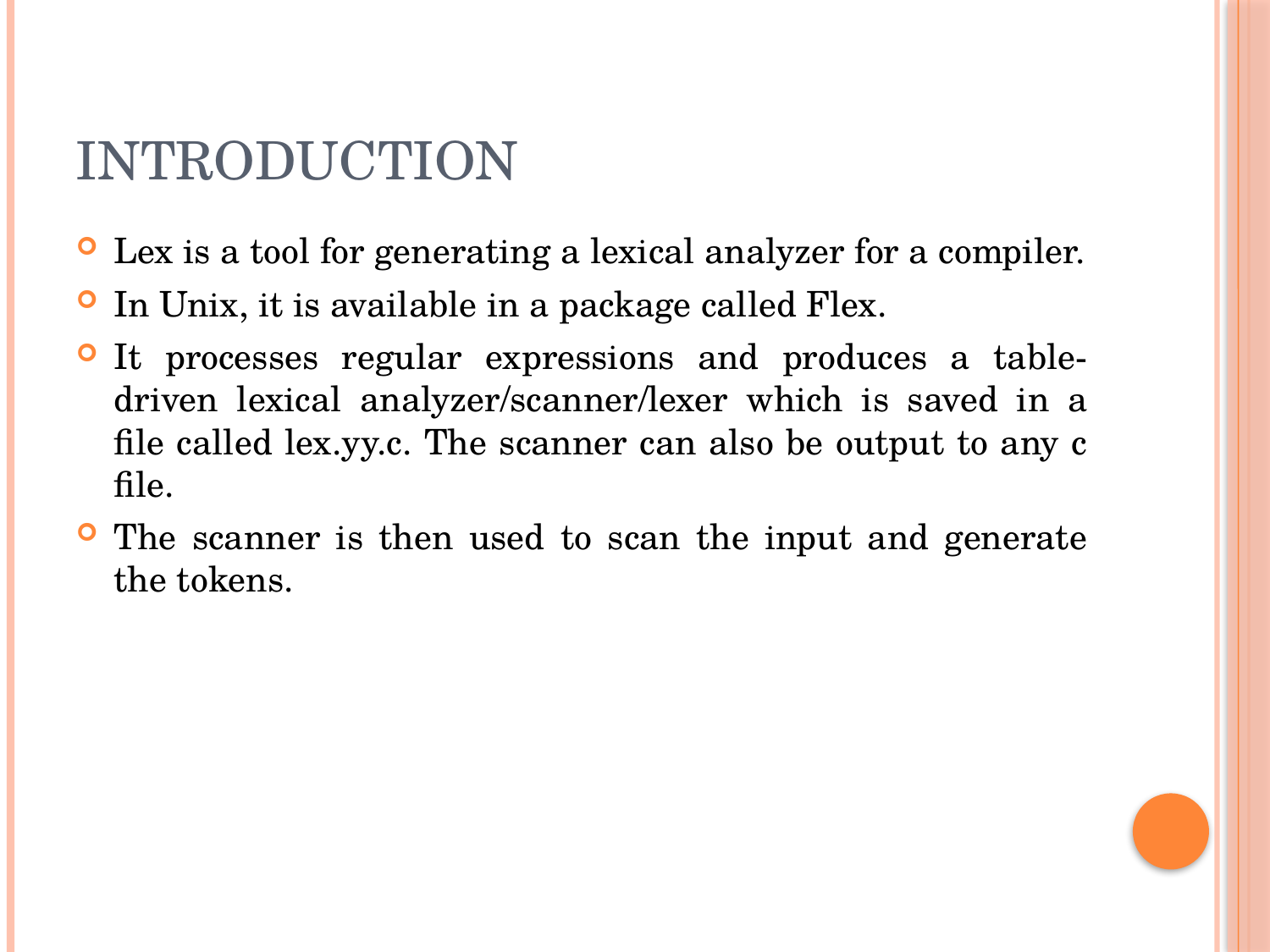

# Introduction
Lex is a tool for generating a lexical analyzer for a compiler.
In Unix, it is available in a package called Flex.
It processes regular expressions and produces a table-driven lexical analyzer/scanner/lexer which is saved in a file called lex.yy.c. The scanner can also be output to any c file.
The scanner is then used to scan the input and generate the tokens.